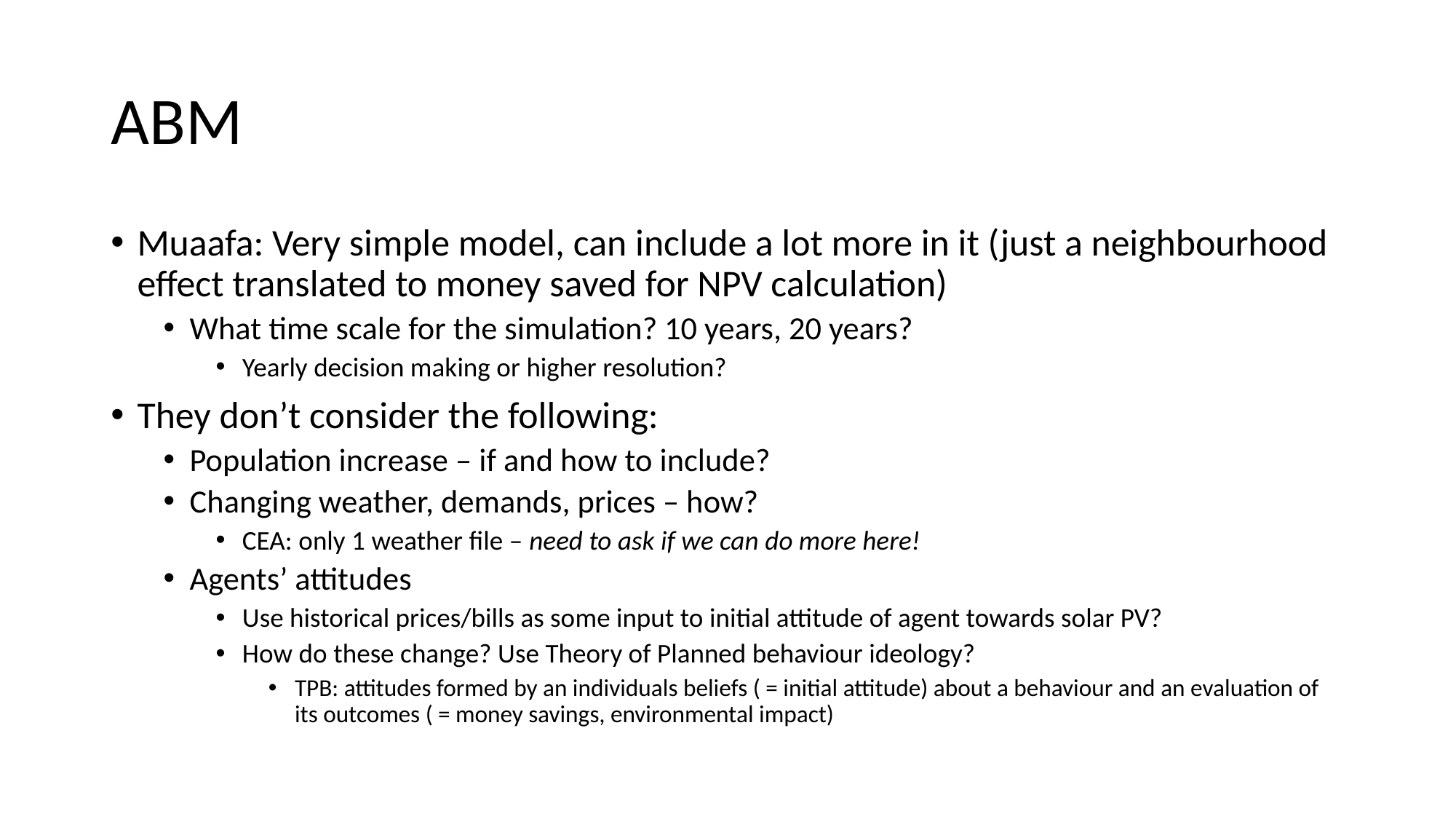

# ABM
Muaafa: Very simple model, can include a lot more in it (just a neighbourhood effect translated to money saved for NPV calculation)
What time scale for the simulation? 10 years, 20 years?
Yearly decision making or higher resolution?
They don’t consider the following:
Population increase – if and how to include?
Changing weather, demands, prices – how?
CEA: only 1 weather file – need to ask if we can do more here!
Agents’ attitudes
Use historical prices/bills as some input to initial attitude of agent towards solar PV?
How do these change? Use Theory of Planned behaviour ideology?
TPB: attitudes formed by an individuals beliefs ( = initial attitude) about a behaviour and an evaluation of its outcomes ( = money savings, environmental impact)